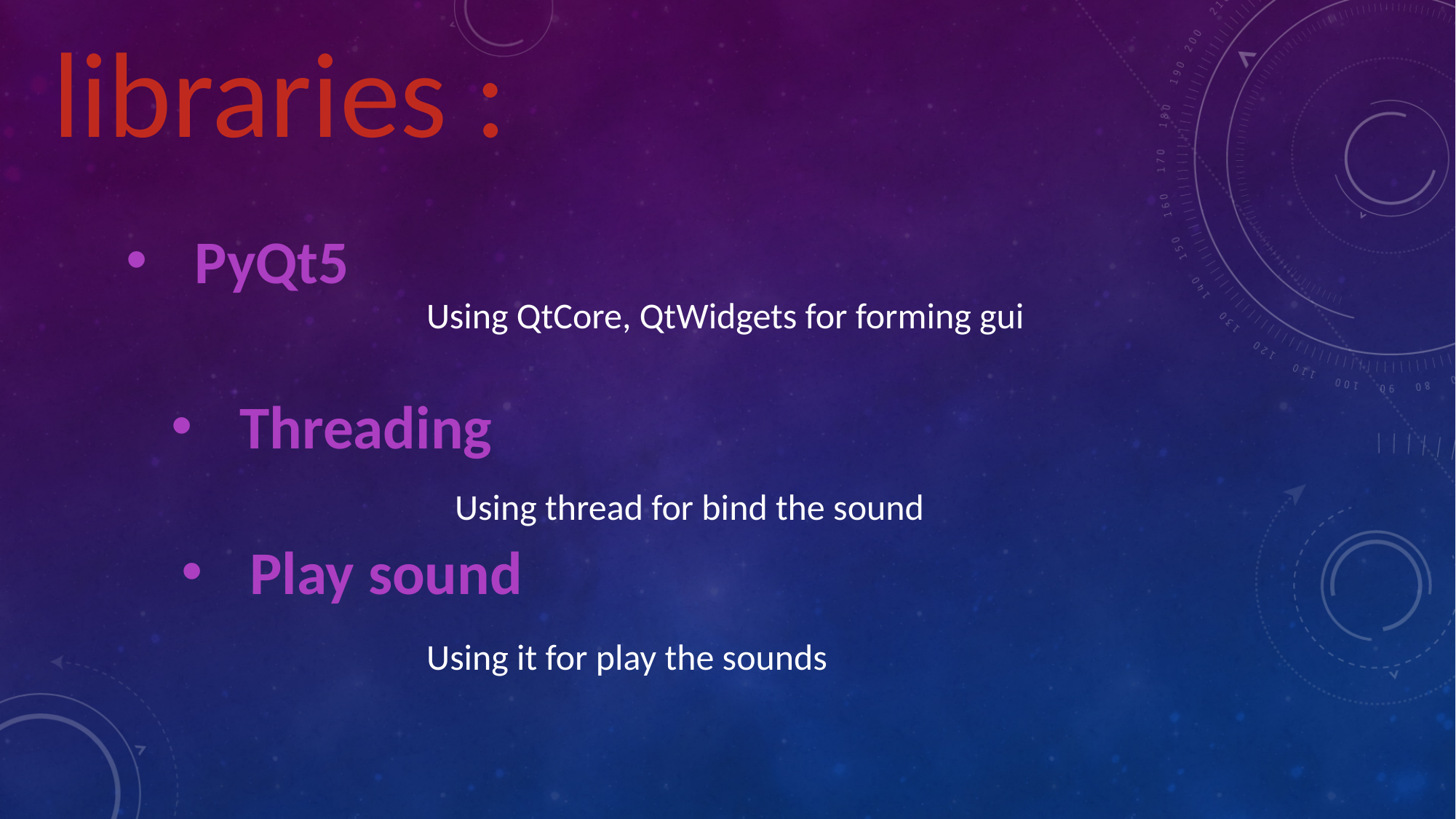

libraries :

PyQt5

Threading

Play sound

Using QtCore, QtWidgets for forming gui
Using thread for bind the sound
Using it for play the sounds